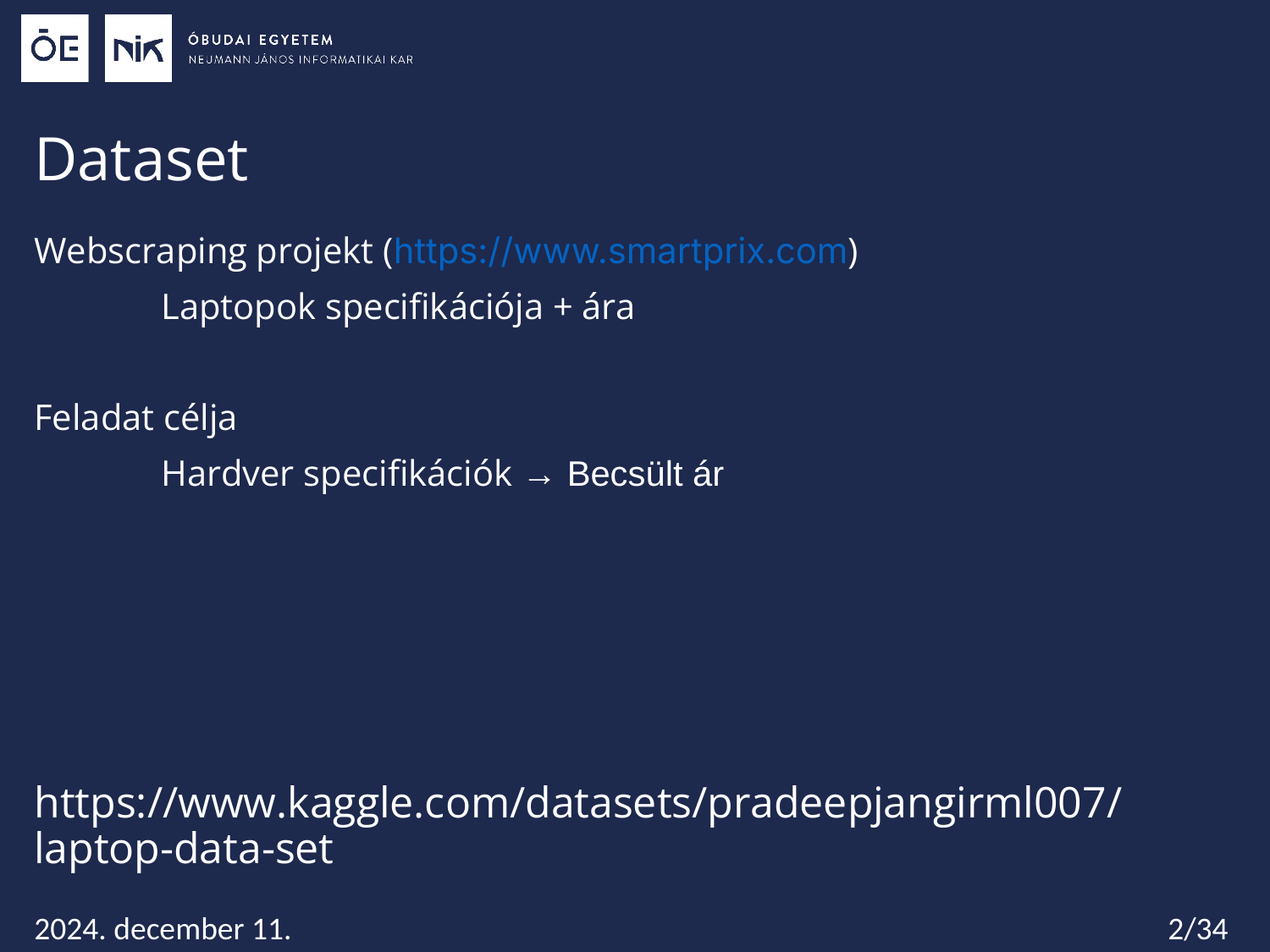

# Dataset
Webscraping projekt (https://www.smartprix.com)
	Laptopok specifikációja + ára

Feladat célja
	Hardver specifikációk → Becsült ár
https://www.kaggle.com/datasets/pradeepjangirml007/laptop-data-set
2/34